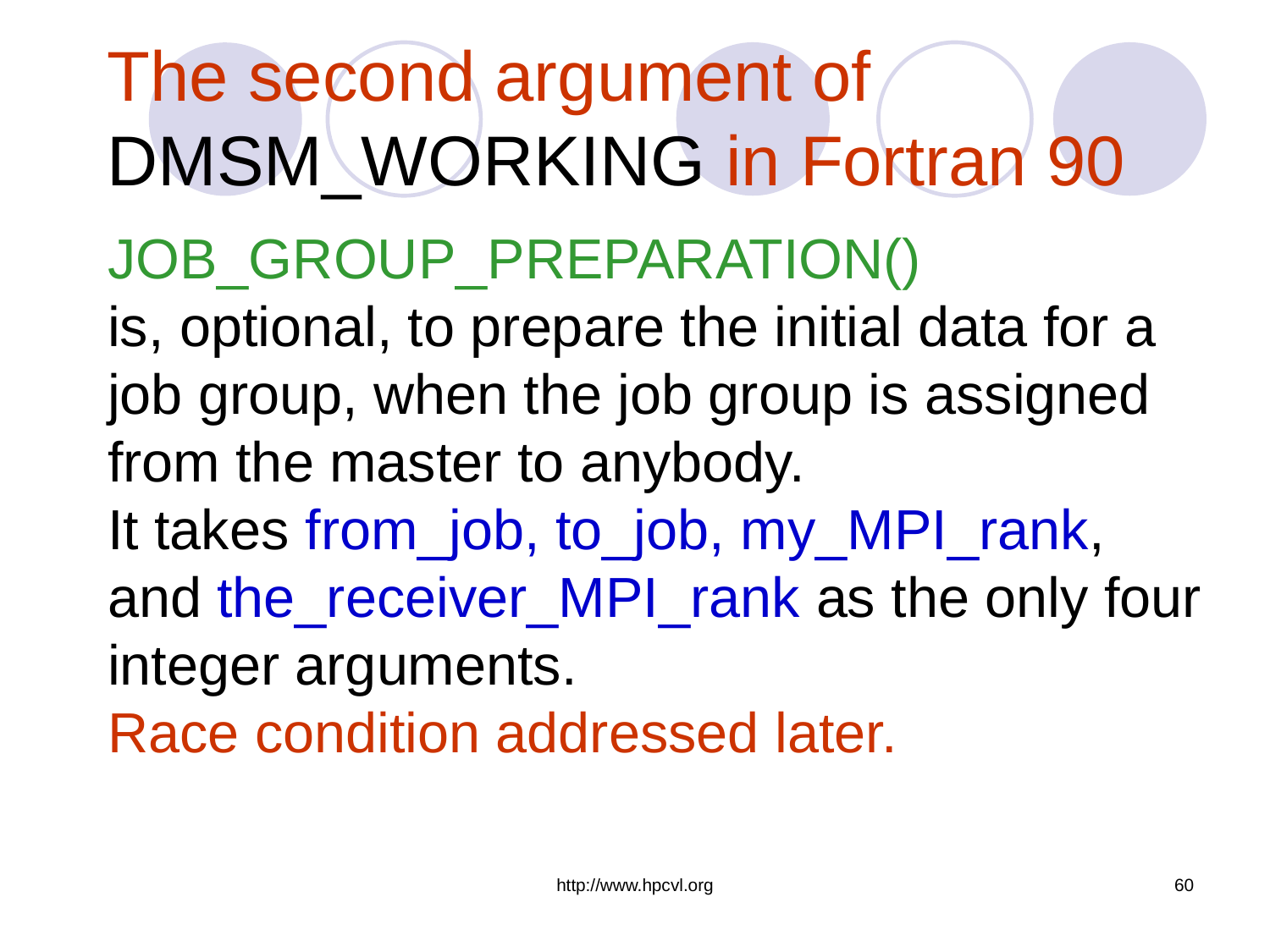

# The second argument of DMSM_WORKING in Fortran 90
JOB_GROUP_PREPARATION()
is, optional, to prepare the initial data for a job group, when the job group is assigned from the master to anybody.
It takes from_job, to_job, my_MPI_rank, and the_receiver_MPI_rank as the only four integer arguments.
Race condition addressed later.
http://www.hpcvl.org
60